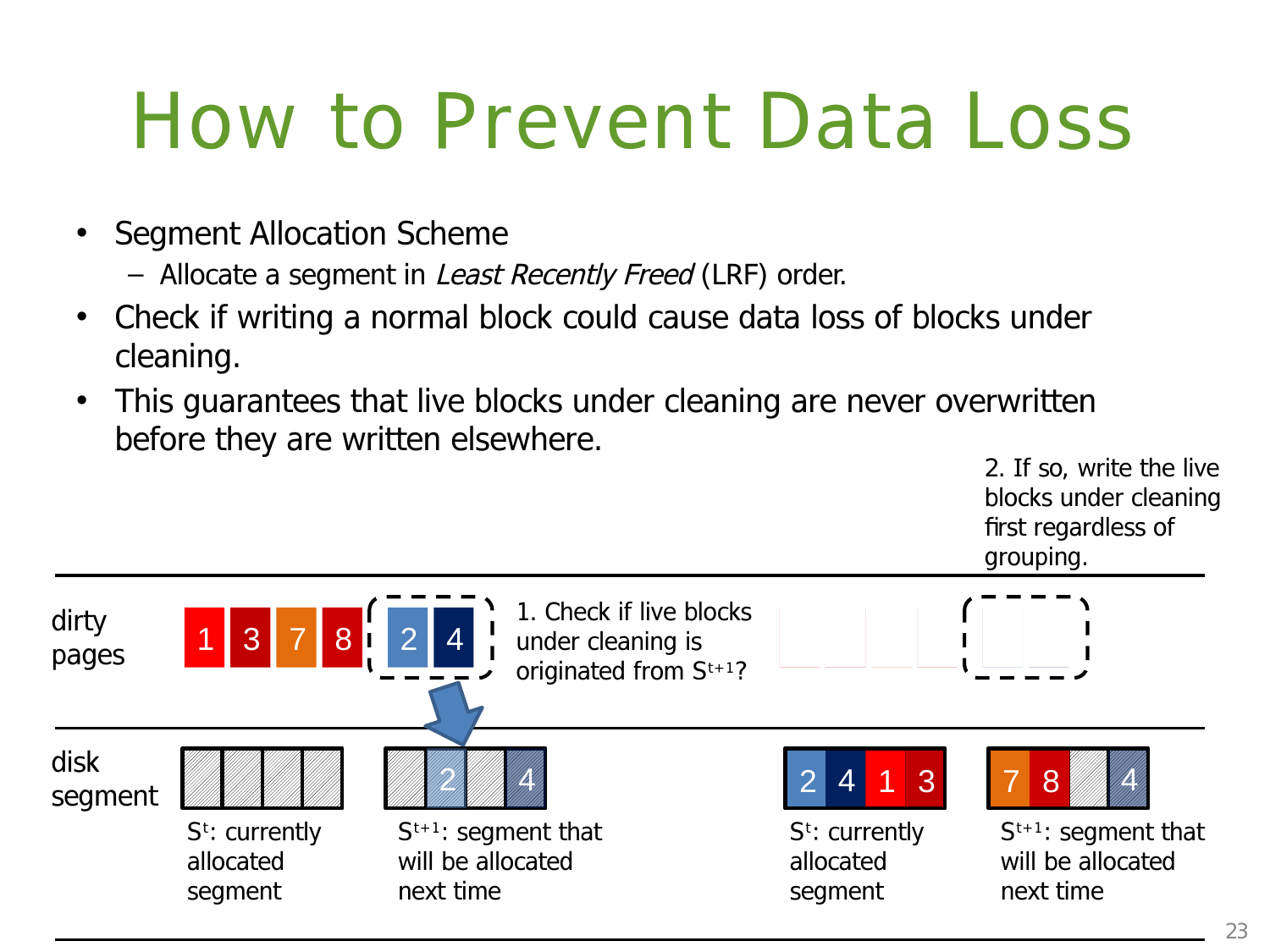

# How to Prevent Data Loss
Segment Allocation Scheme
Allocate a segment in Least Recently Freed (LRF) order.
Check if writing a normal block could cause data loss of blocks under cleaning.
This guarantees that live blocks under cleaning are never overwritten before they are written elsewhere.
2. If so, write the live blocks under cleaning first regardless of grouping.

1. Check if live blocks under cleaning is originated from St+1?
dirty pages

`
`
`
`

1
3
7
8
2
4
1
3
7
8
2
4

disk segment

2

4

2

4

1

2
3

4

1

2
3

4

1

2
3

4

1

2
3

4
4
2
1
3
7
8
St+1: segment that will be allocated next time
St+1: segment that will be allocated next time
St: currently allocated segment
St: currently allocated segment
23